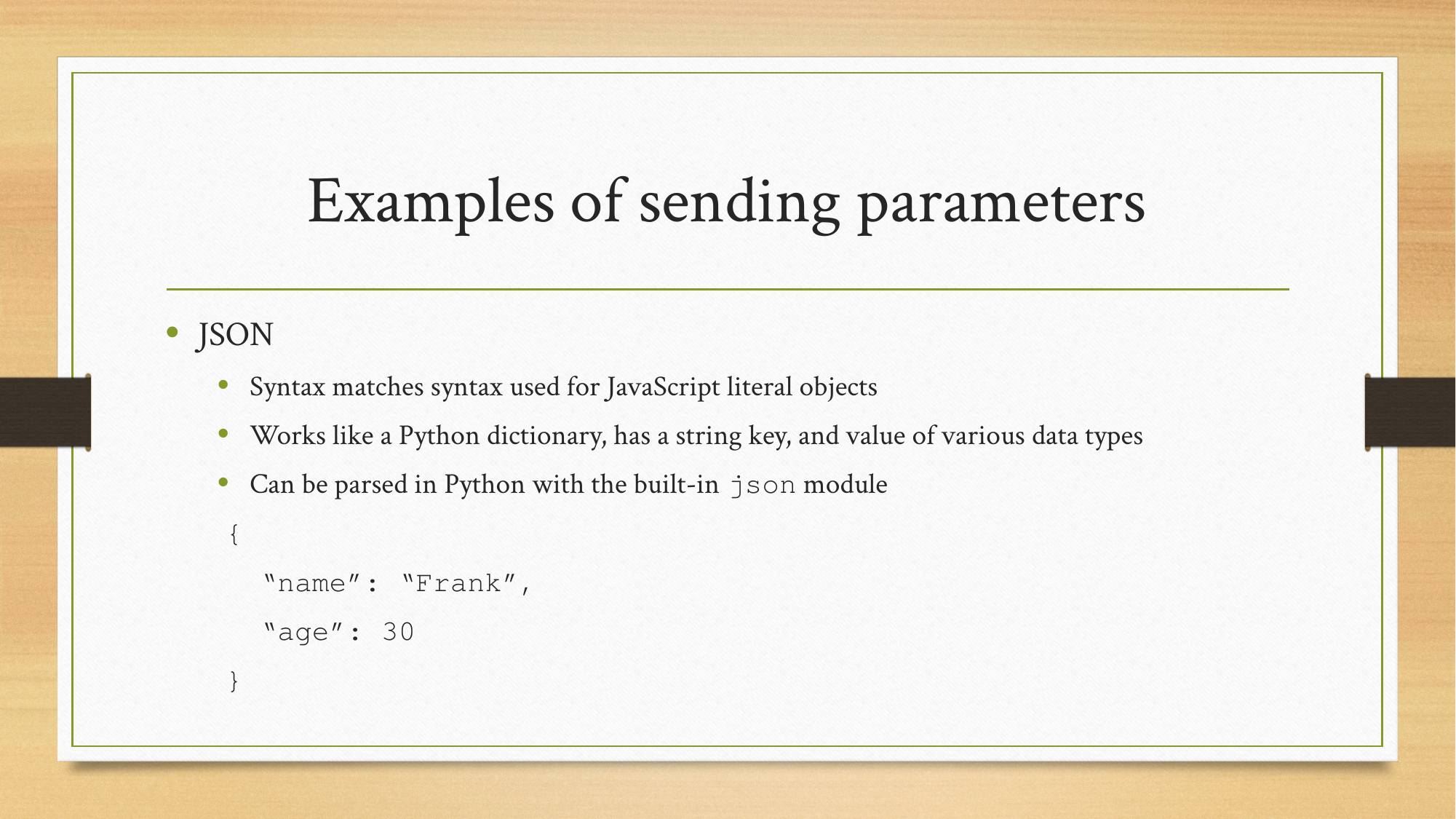

# Examples of sending parameters
JSON
Syntax matches syntax used for JavaScript literal objects
Works like a Python dictionary, has a string key, and value of various data types
Can be parsed in Python with the built-in json module
{
  “name”: “Frank”,
  “age”: 30
}